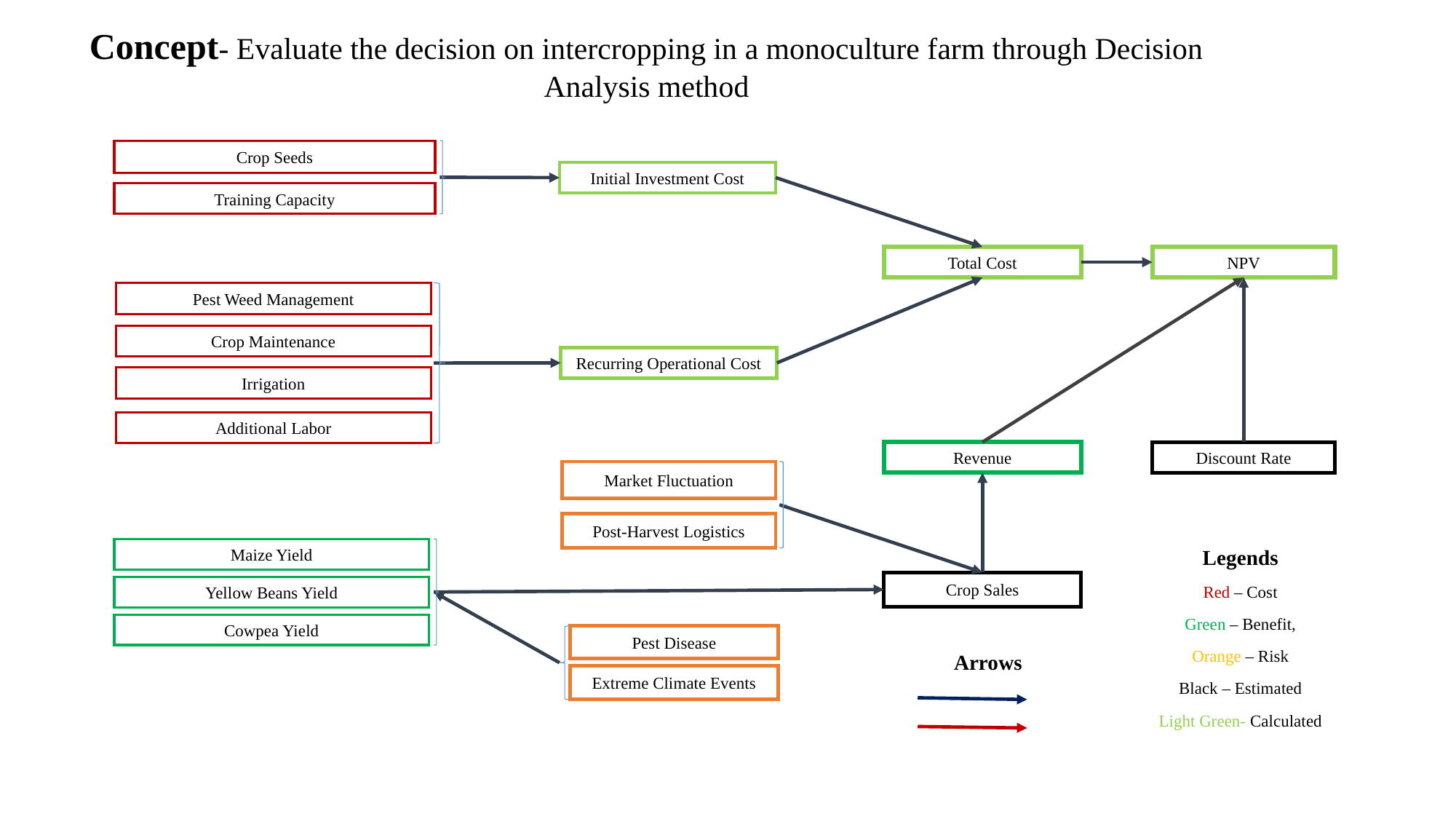

Concept- Evaluate the decision on intercropping in a monoculture farm through Decision Analysis method
Crop Seeds

Initial Investment Cost
Training Capacity
Total Cost
NPV
Pest Weed Management

Crop Maintenance
Recurring Operational Cost
Irrigation
Additional Labor
Discount Rate
Revenue
Market Fluctuation

Post-Harvest Logistics
Legends
Red – Cost
Green – Benefit,
Orange – Risk
Black – Estimated
Light Green- Calculated

Maize Yield
Crop Sales
Yellow Beans Yield
Cowpea Yield

Pest Disease
Arrows

Extreme Climate Events